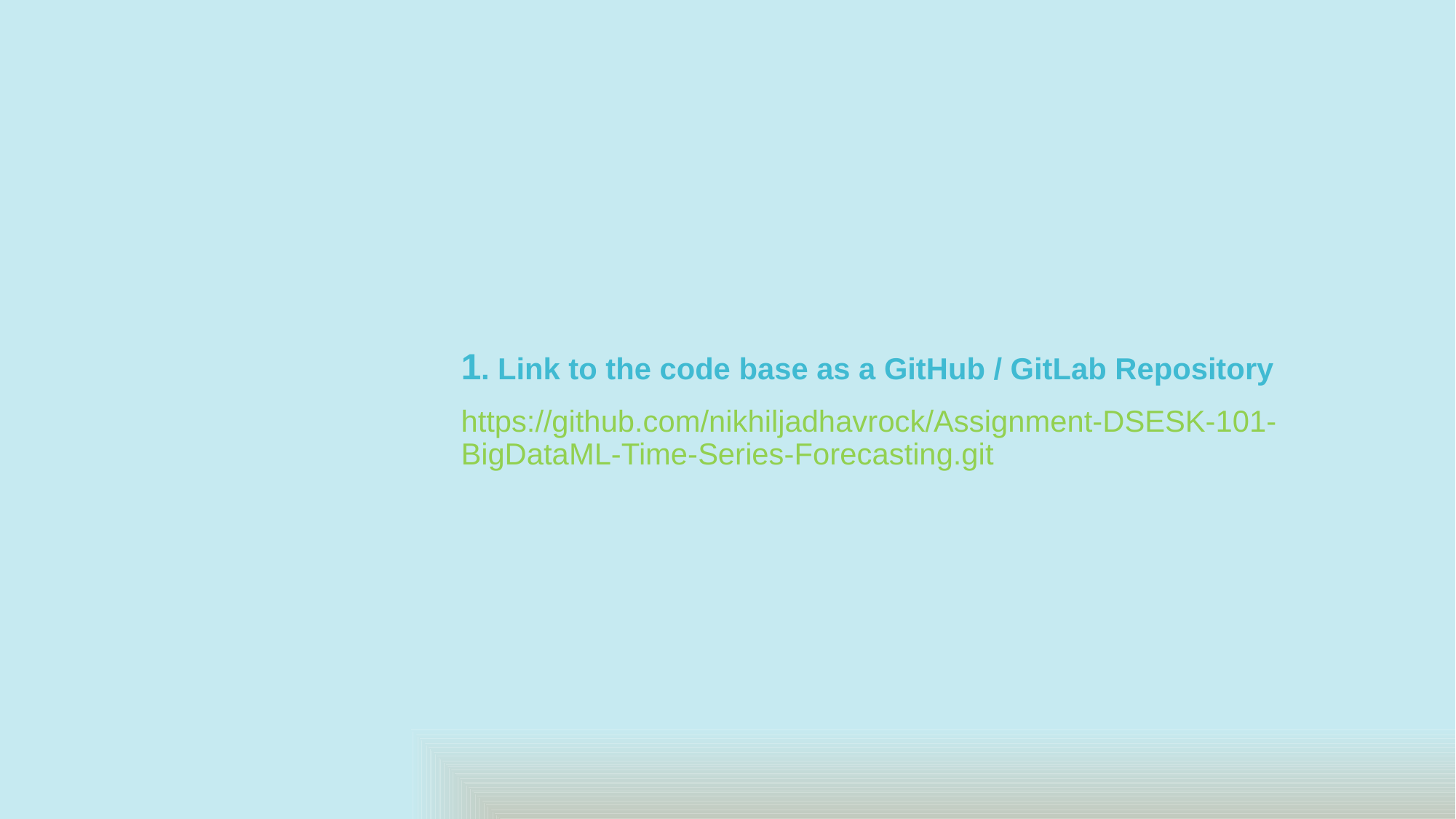

1. Link to the code base as a GitHub / GitLab Repository
https://github.com/nikhiljadhavrock/Assignment-DSESK-101-BigDataML-Time-Series-Forecasting.git